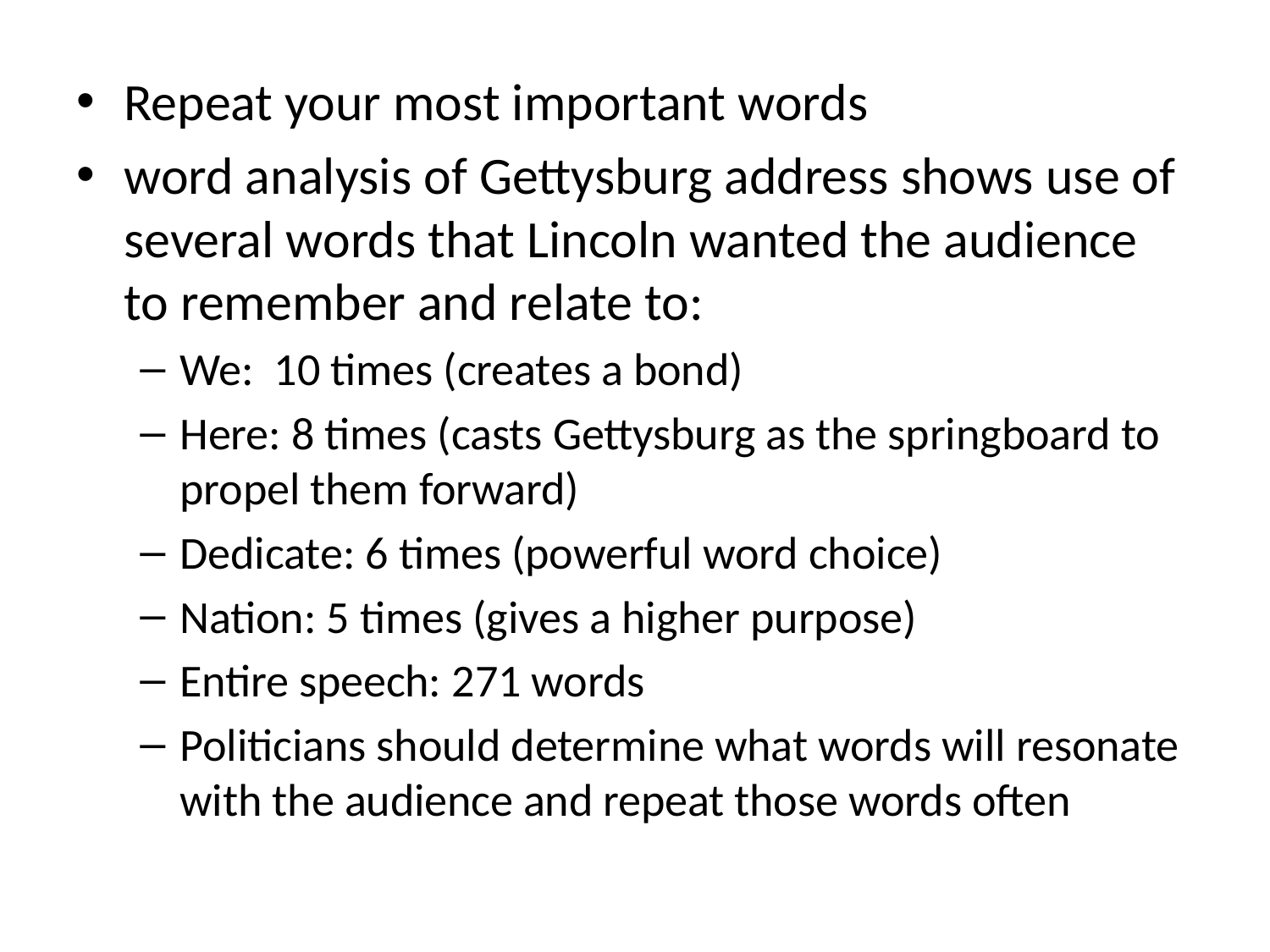

Repeat your most important words
word analysis of Gettysburg address shows use of several words that Lincoln wanted the audience to remember and relate to:
We:  10 times (creates a bond)
Here: 8 times (casts Gettysburg as the springboard to propel them forward)
Dedicate: 6 times (powerful word choice)
Nation: 5 times (gives a higher purpose)
Entire speech: 271 words
Politicians should determine what words will resonate with the audience and repeat those words often